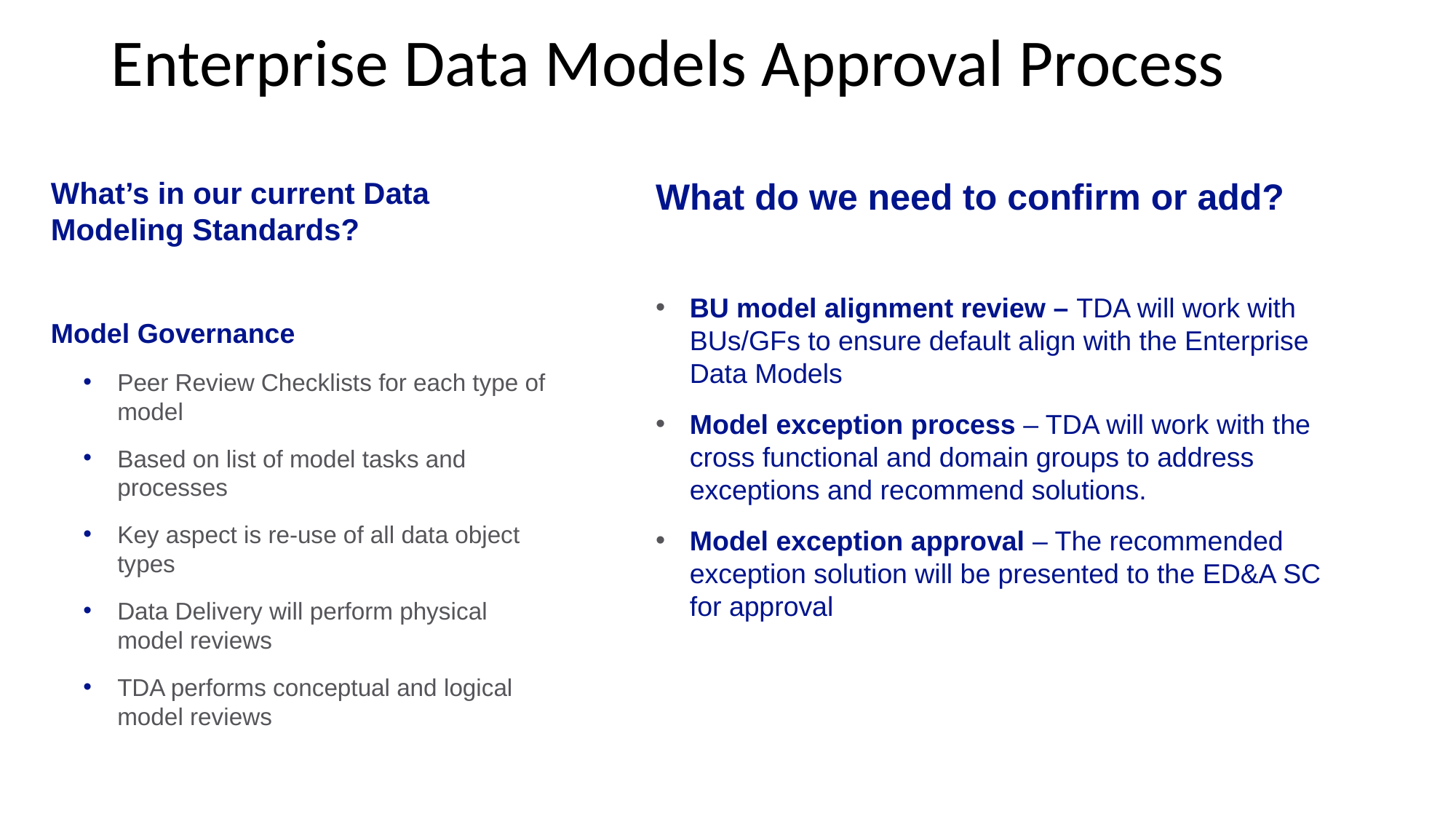

# Enterprise Data Models Approval Process
What’s in our current Data Modeling Standards?

Model Governance
Peer Review Checklists for each type of model
Based on list of model tasks and processes
Key aspect is re-use of all data object types
Data Delivery will perform physical model reviews
TDA performs conceptual and logical model reviews
What do we need to confirm or add?

BU model alignment review – TDA will work with BUs/GFs to ensure default align with the Enterprise Data Models
Model exception process – TDA will work with the cross functional and domain groups to address exceptions and recommend solutions.
Model exception approval – The recommended exception solution will be presented to the ED&A SC for approval